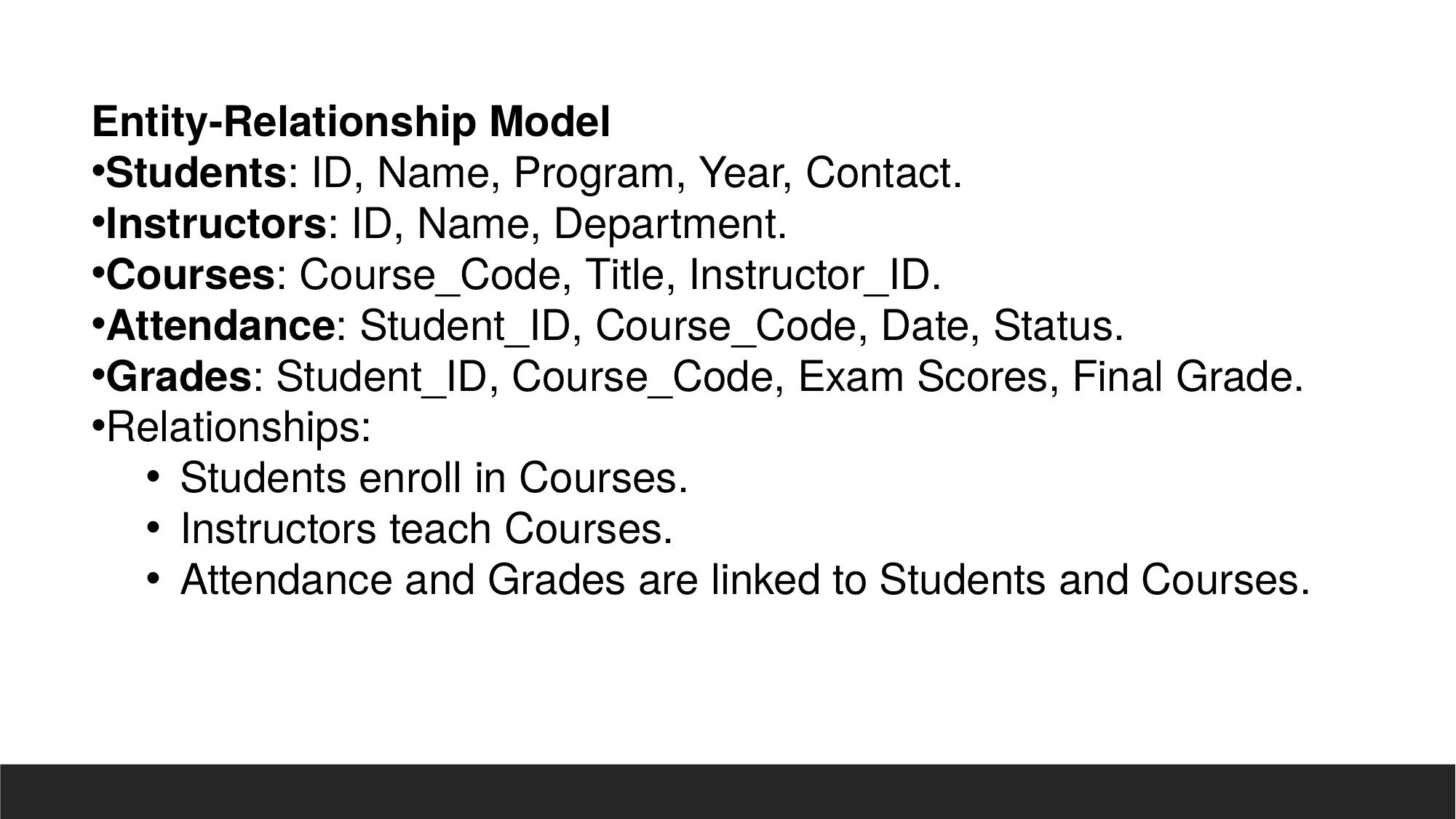

Entity-Relationship Model
Students: ID, Name, Program, Year, Contact.
Instructors: ID, Name, Department.
Courses: Course_Code, Title, Instructor_ID.
Attendance: Student_ID, Course_Code, Date, Status.
Grades: Student_ID, Course_Code, Exam Scores, Final Grade.
Relationships:
Students enroll in Courses.
Instructors teach Courses.
Attendance and Grades are linked to Students and Courses.